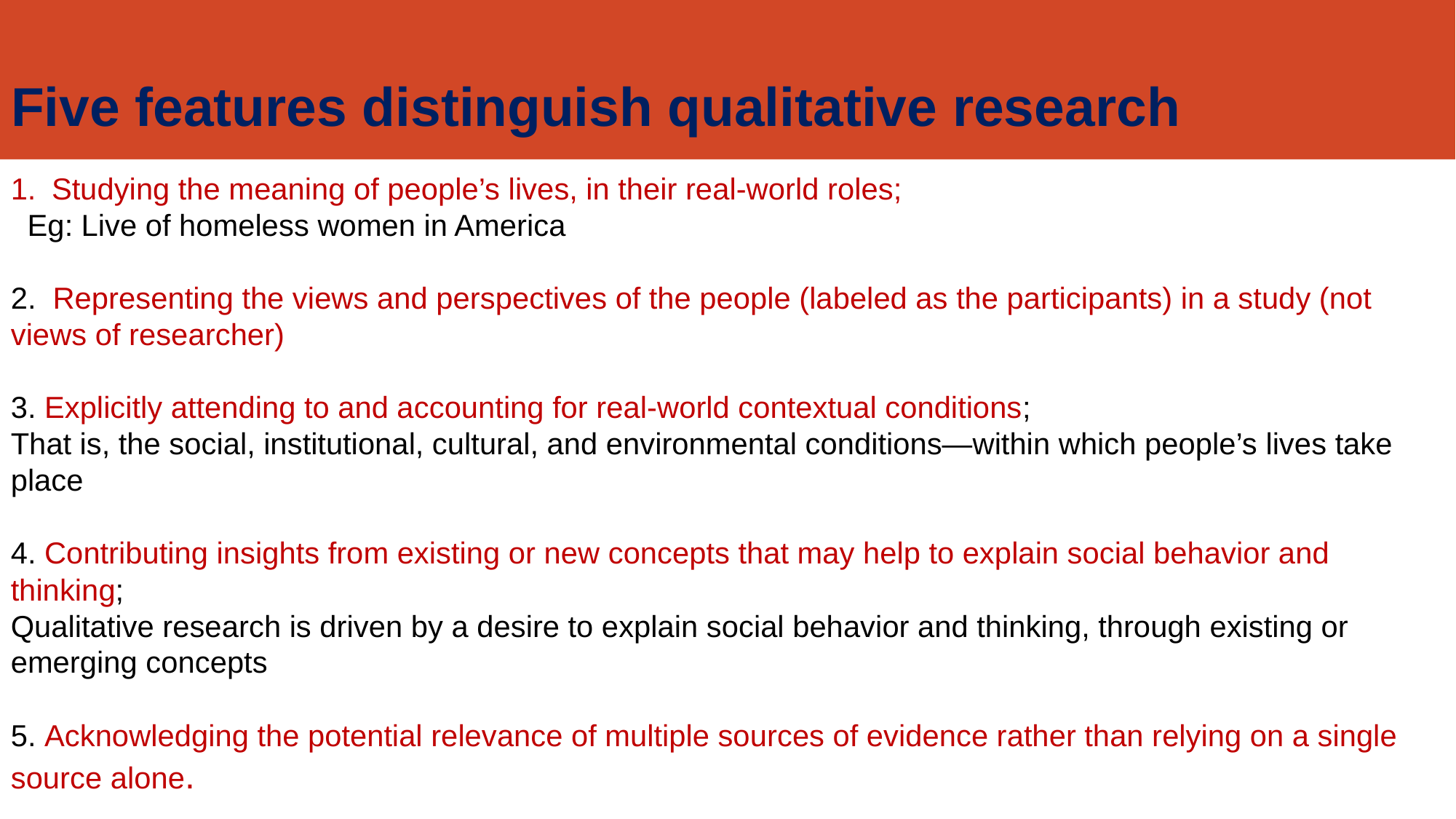

# Five features distinguish qualitative research
Studying the meaning of people’s lives, in their real-world roles;
  Eg: Live of homeless women in America

2.  Representing the views and perspectives of the people (labeled as the participants) in a study (not views of researcher)

3. Explicitly attending to and accounting for real-world contextual conditions;
That is, the social, institutional, cultural, and environmental conditions—within which people’s lives take place

4. Contributing insights from existing or new concepts that may help to explain social behavior and thinking;
Qualitative research is driven by a desire to explain social behavior and thinking, through existing or emerging concepts

5. Acknowledging the potential relevance of multiple sources of evidence rather than relying on a single source alone.